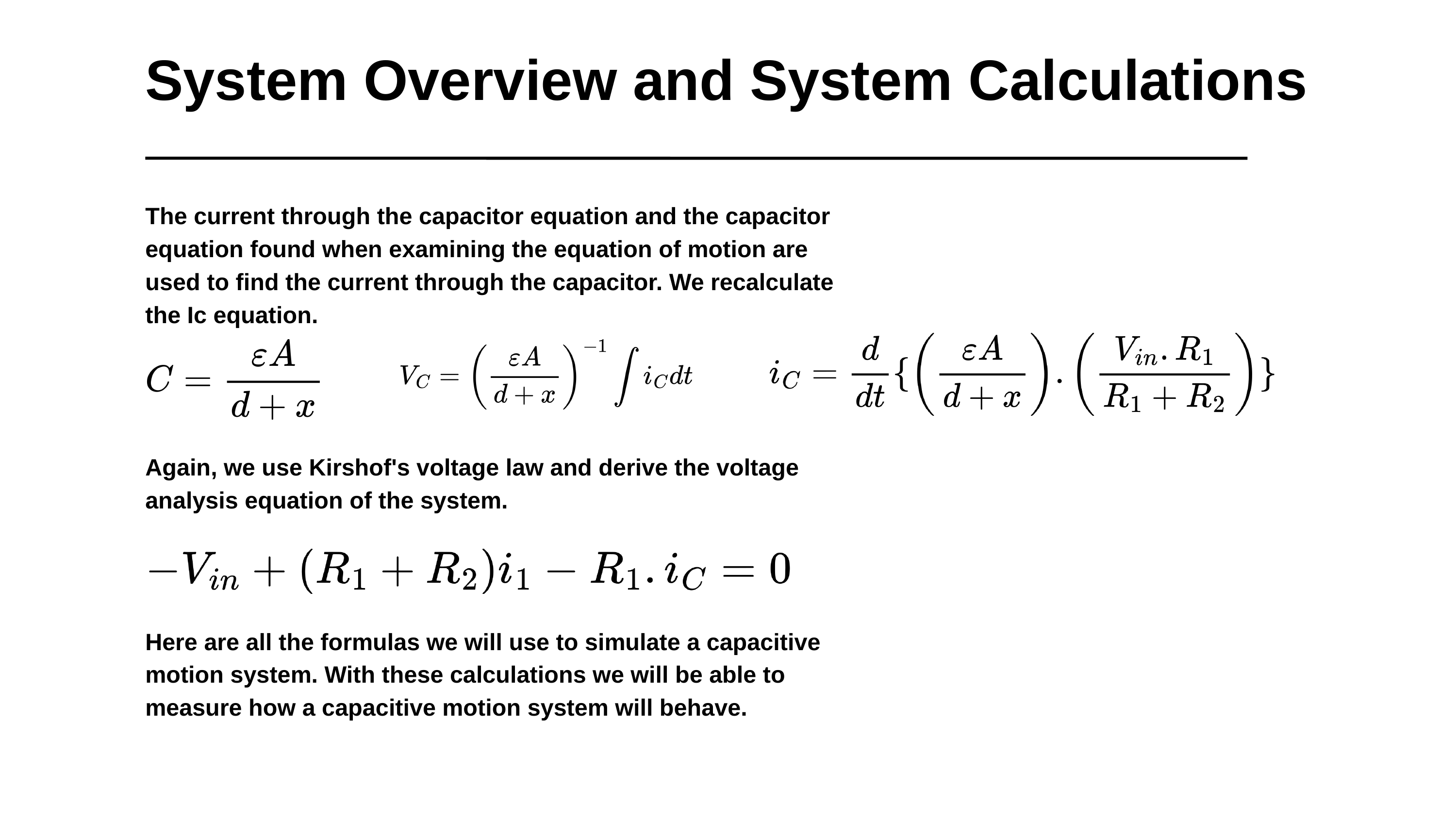

System Overview and System Calculations

The current through the capacitor equation and the capacitor
equation found when examining the equation of motion are
used to find the current through the capacitor. We recalculate
the Ic equation.

Again, we use Kirshof's voltage law and derive the voltage
analysis equation of the system.

Here are all the formulas we will use to simulate a capacitive
motion system. With these calculations we will be able to
measure how a capacitive motion system will behave.